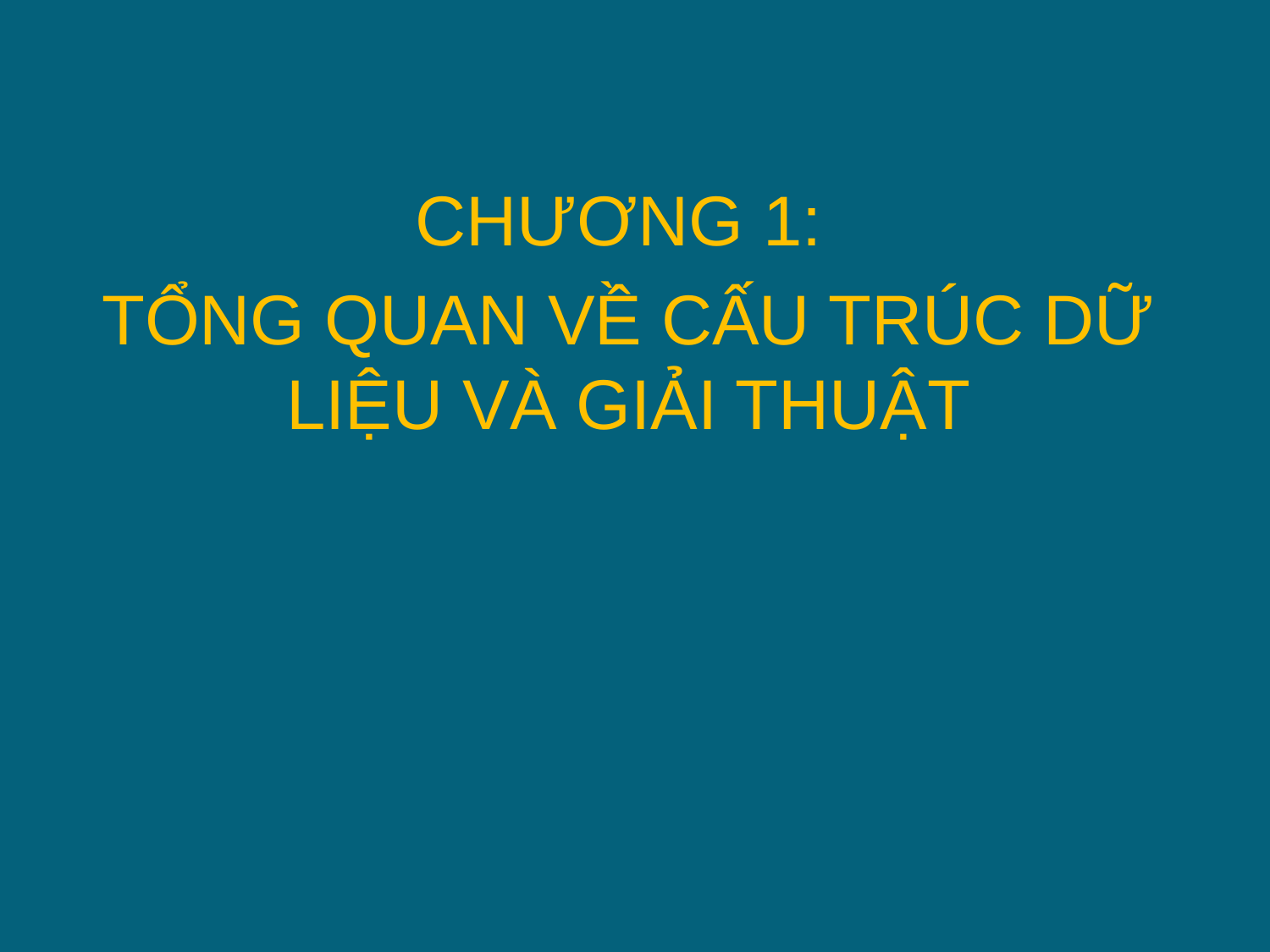

CHƯƠNG 1:
TỔNG QUAN VỀ CẤU TRÚC DỮ LIỆU VÀ GIẢI THUẬT